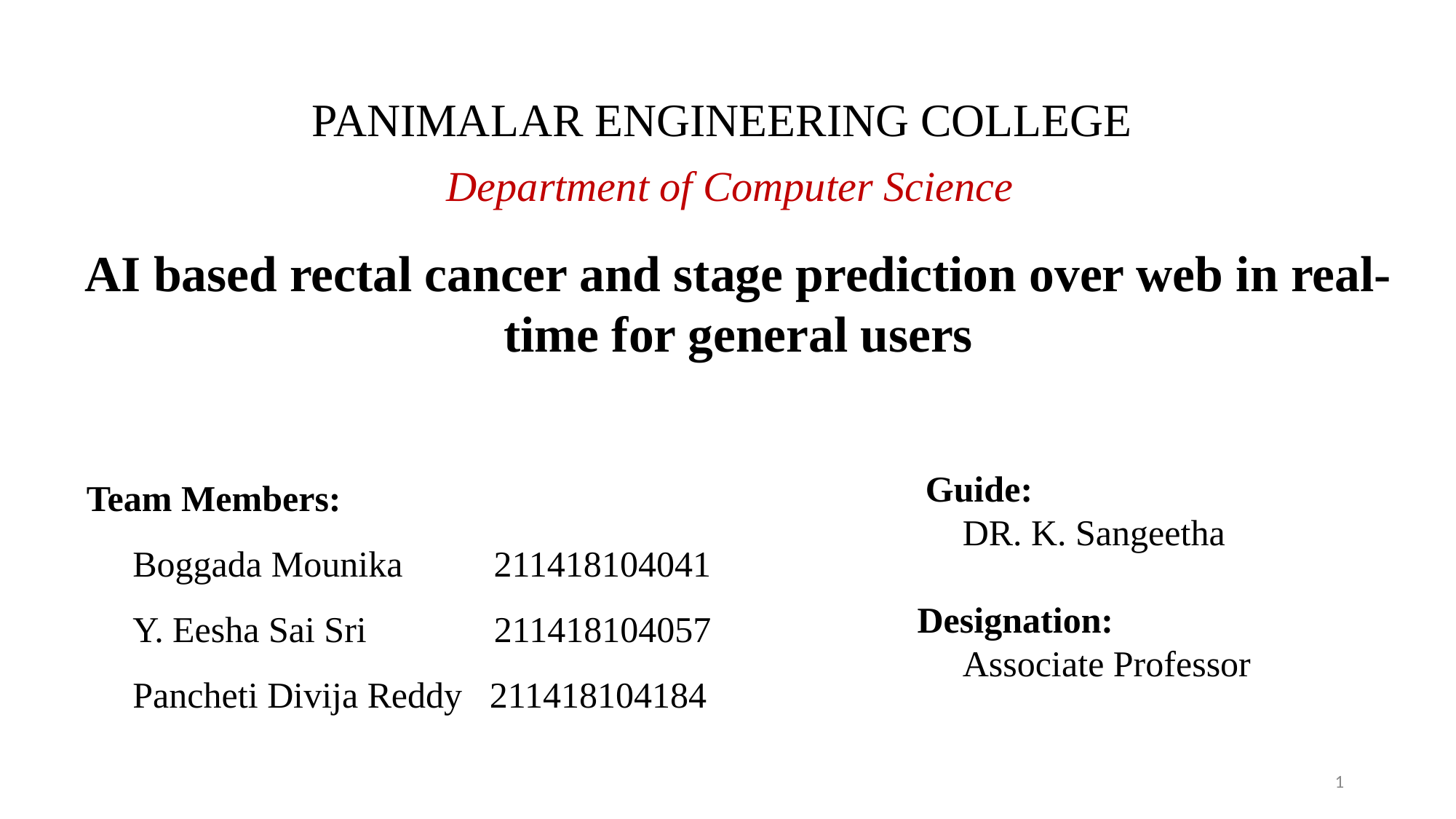

PANIMALAR ENGINEERING COLLEGE
                  Department of Computer Science
AI based rectal cancer and stage prediction over web in real-time for general users
 Team Members:
      Boggada Mounika          211418104041
      Y. Eesha Sai Sri              211418104057
      Pancheti Divija Reddy   211418104184
 Guide:
     DR. K. Sangeetha

Designation:
     Associate Professor
1